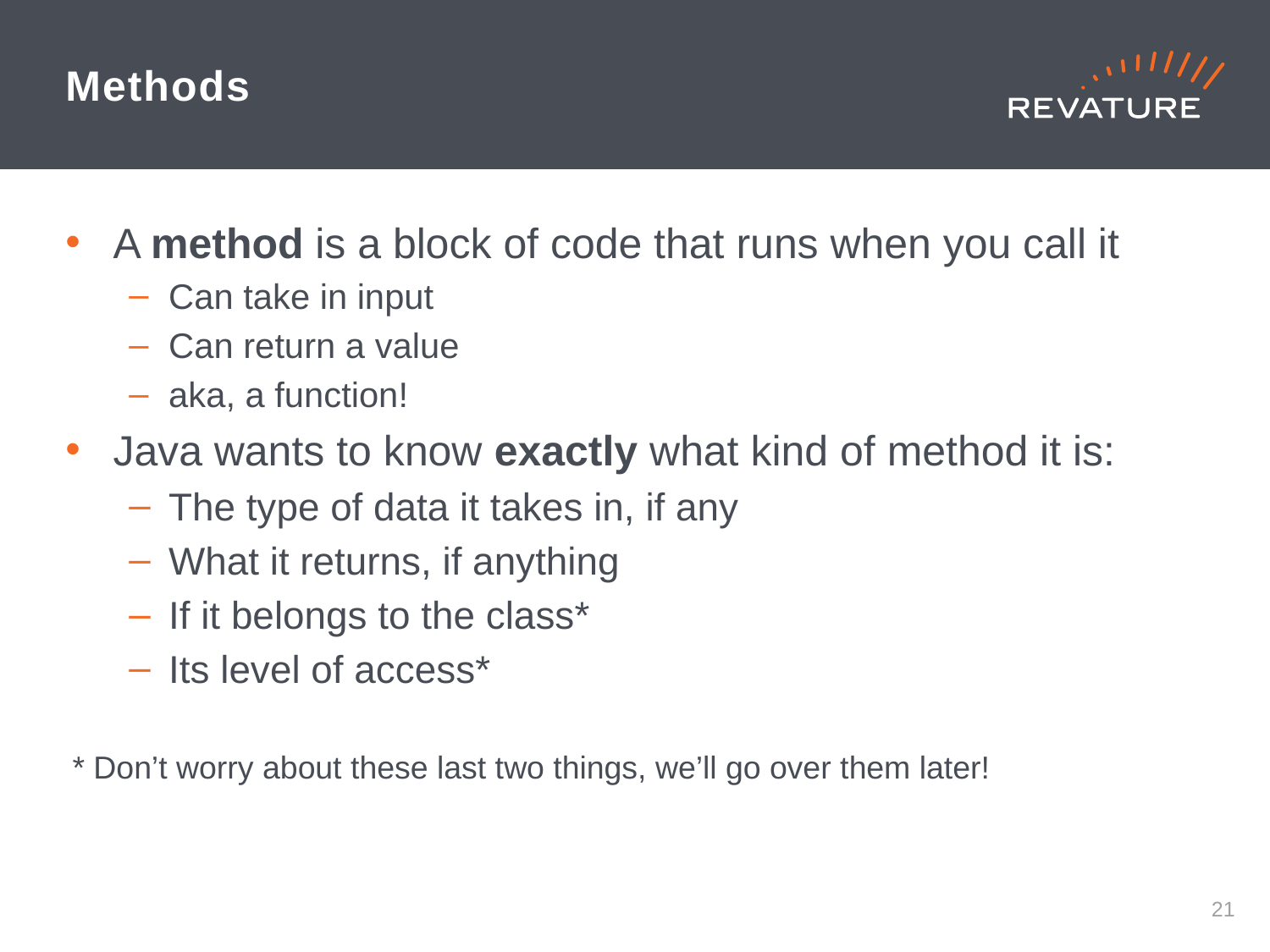

# Methods
A method is a block of code that runs when you call it
Can take in input
Can return a value
aka, a function!
Java wants to know exactly what kind of method it is:
The type of data it takes in, if any
What it returns, if anything
If it belongs to the class*
Its level of access*

* Don’t worry about these last two things, we’ll go over them later!
21